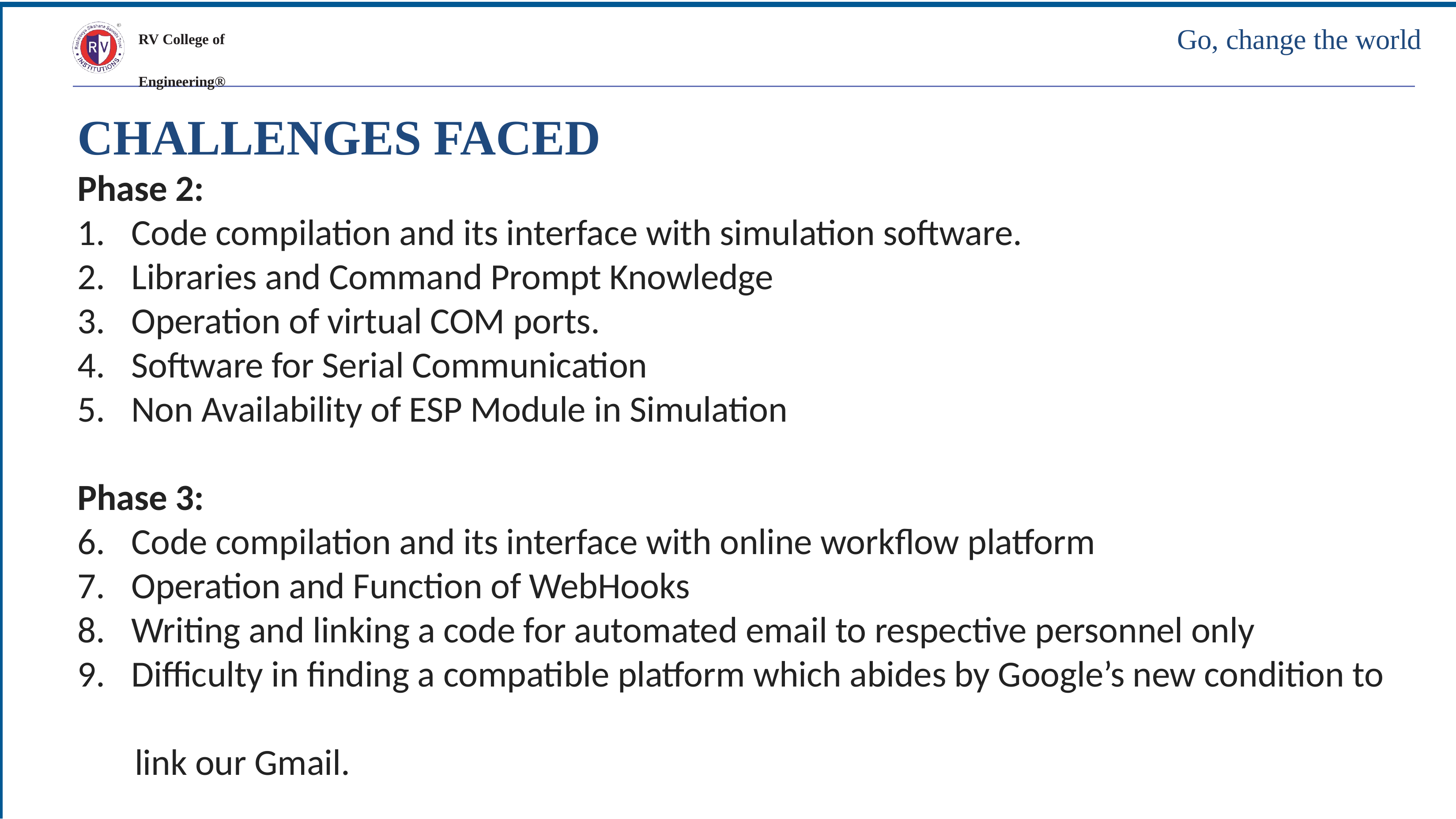

Go, change the world
RV College of  Engineering®
CHALLENGES FACED
Phase 2:
Code compilation and its interface with simulation software.
Libraries and Command Prompt Knowledge
Operation of virtual COM ports.
Software for Serial Communication
Non Availability of ESP Module in Simulation

Phase 3:
Code compilation and its interface with online workflow platform
Operation and Function of WebHooks
Writing and linking a code for automated email to respective personnel only
Difficulty in finding a compatible platform which abides by Google’s new condition to
       link our Gmail.